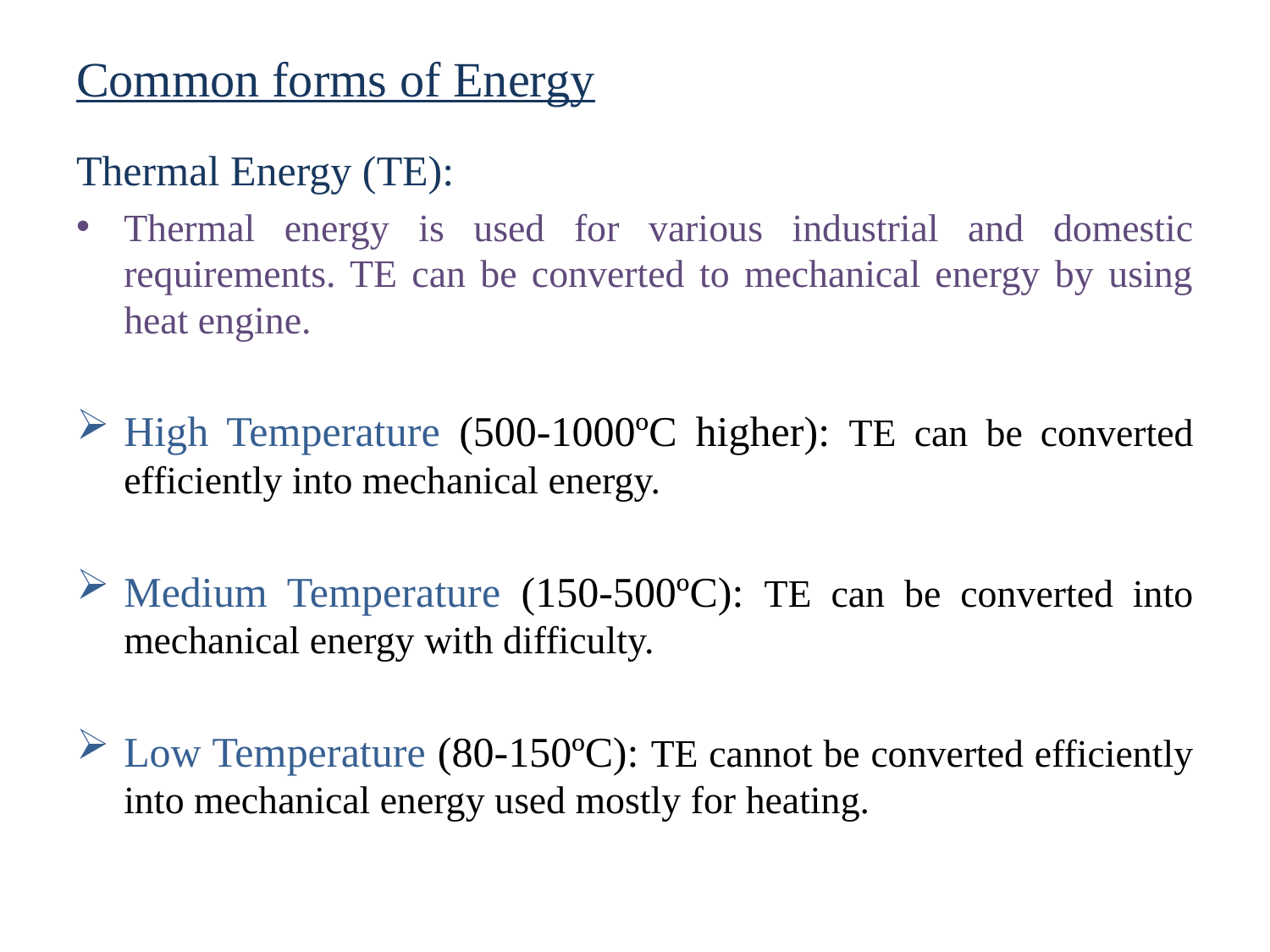

# Common forms of Energy
Thermal Energy (TE):
Thermal energy is used for various industrial and domestic requirements. TE can be converted to mechanical energy by using heat engine.

High Temperature (500-1000ºC higher): TE can be converted efficiently into mechanical energy.

Medium Temperature (150-500ºC): TE can be converted into mechanical energy with difficulty.

Low Temperature (80-150ºC): TE cannot be converted efficiently into mechanical energy used mostly for heating.